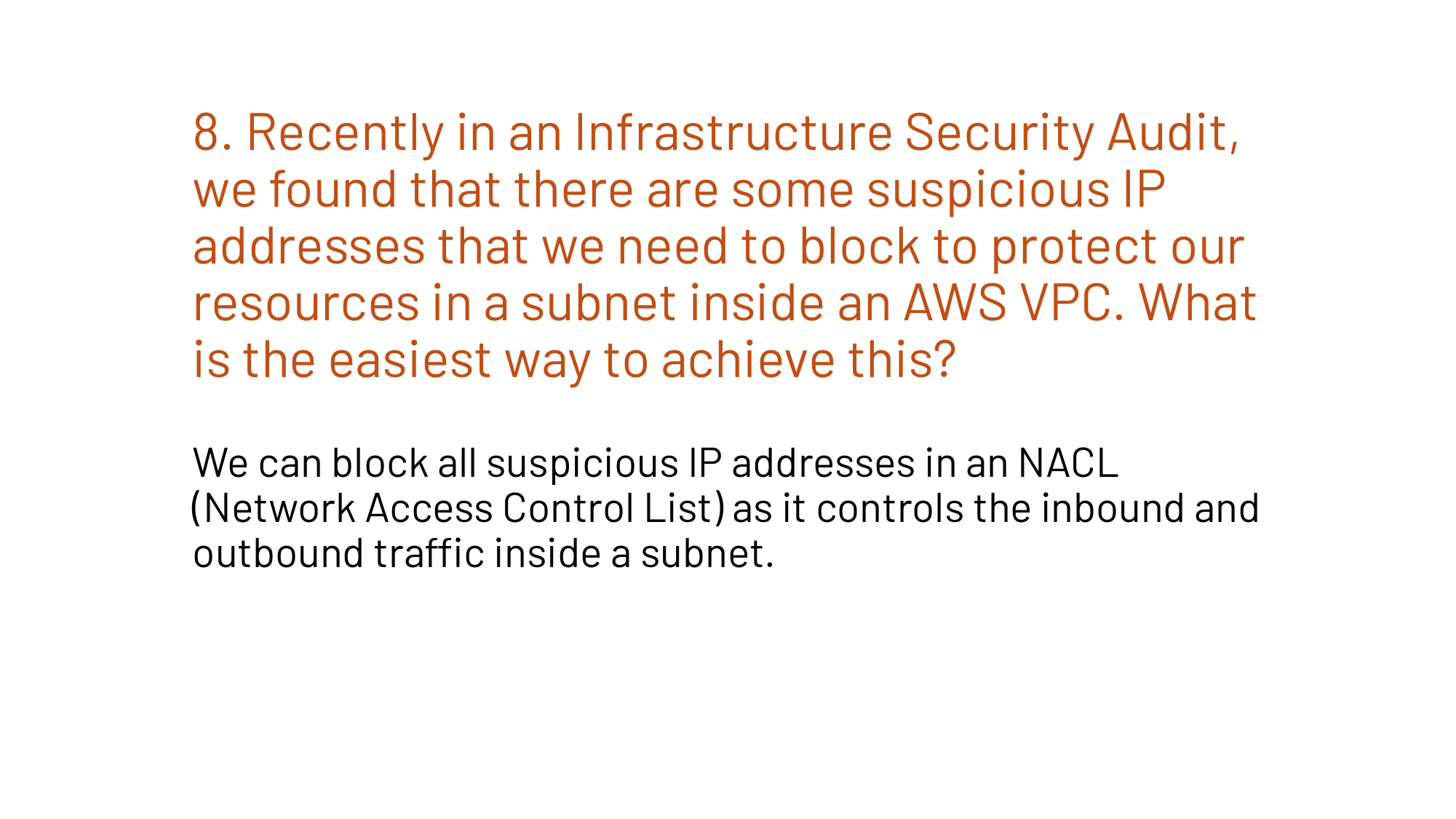

# 8. Recently in an Infrastructure Security Audit, we found that there are some suspicious IP addresses that we need to block to protect our resources in a subnet inside an AWS VPC. What is the easiest way to achieve this?
We can block all suspicious IP addresses in an NACL (Network Access Control List) as it controls the inbound and outbound traffic inside a subnet.